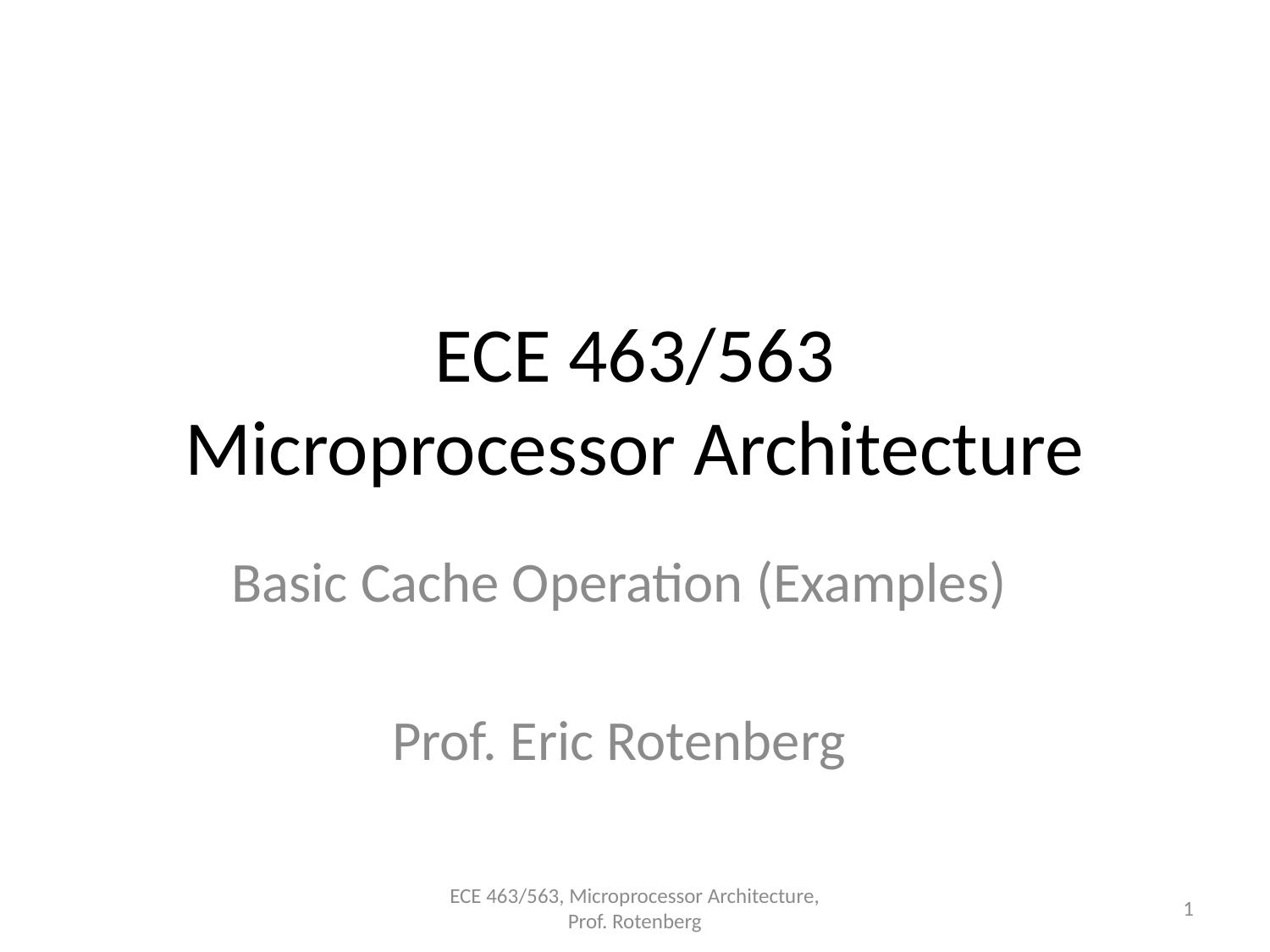

# ECE 463/563 Microprocessor Architecture
Basic Cache Operation (Examples)

Prof. Eric Rotenberg
ECE 463/563, Microprocessor Architecture, Prof. Rotenberg
1